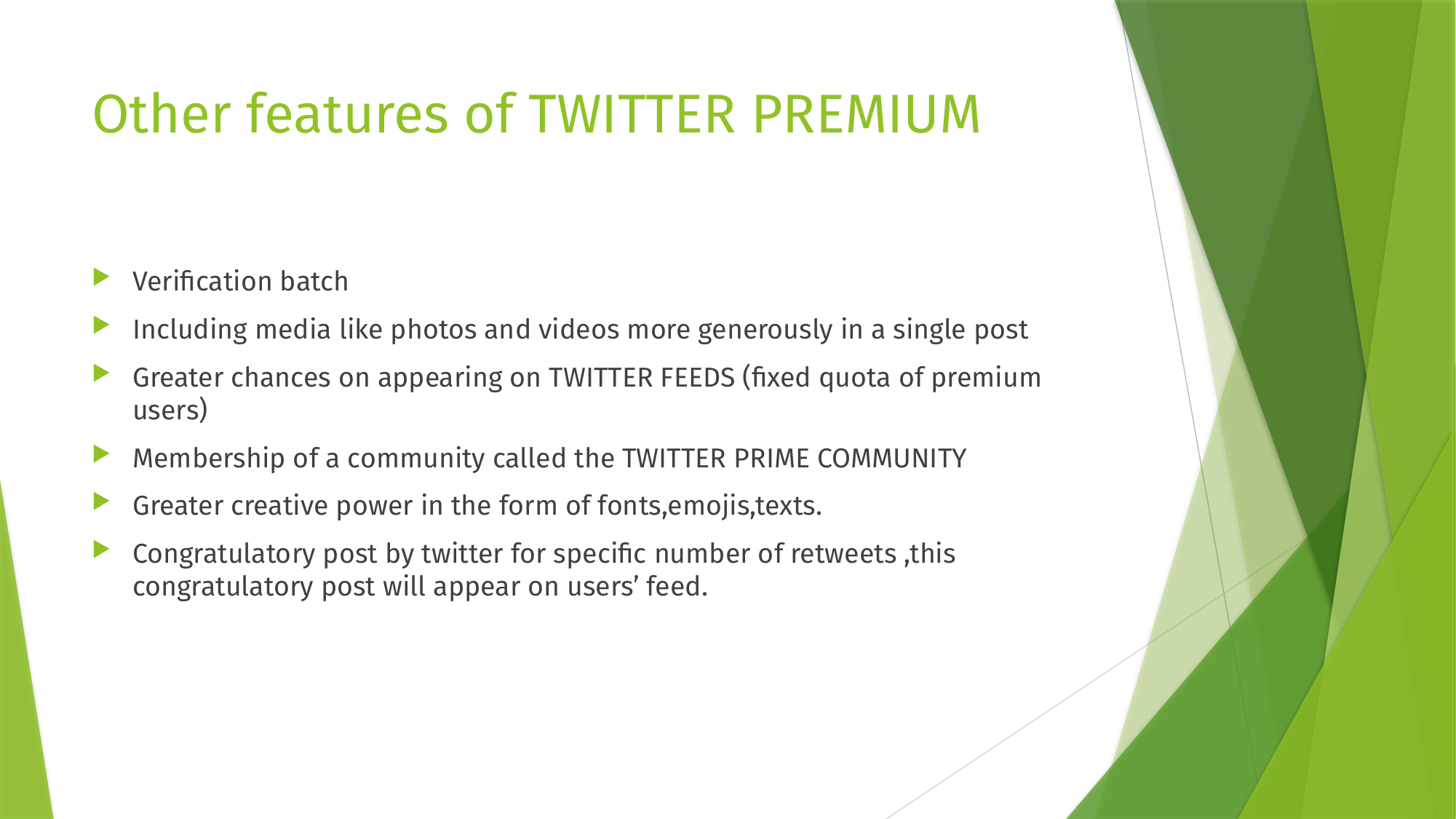

# Other features of TWITTER PREMIUM
Verification batch
Including media like photos and videos more generously in a single post
Greater chances on appearing on TWITTER FEEDS (fixed quota of premium users)
Membership of a community called the TWITTER PRIME COMMUNITY
Greater creative power in the form of fonts,emojis,texts.
Congratulatory post by twitter for specific number of retweets ,this congratulatory post will appear on users’ feed.